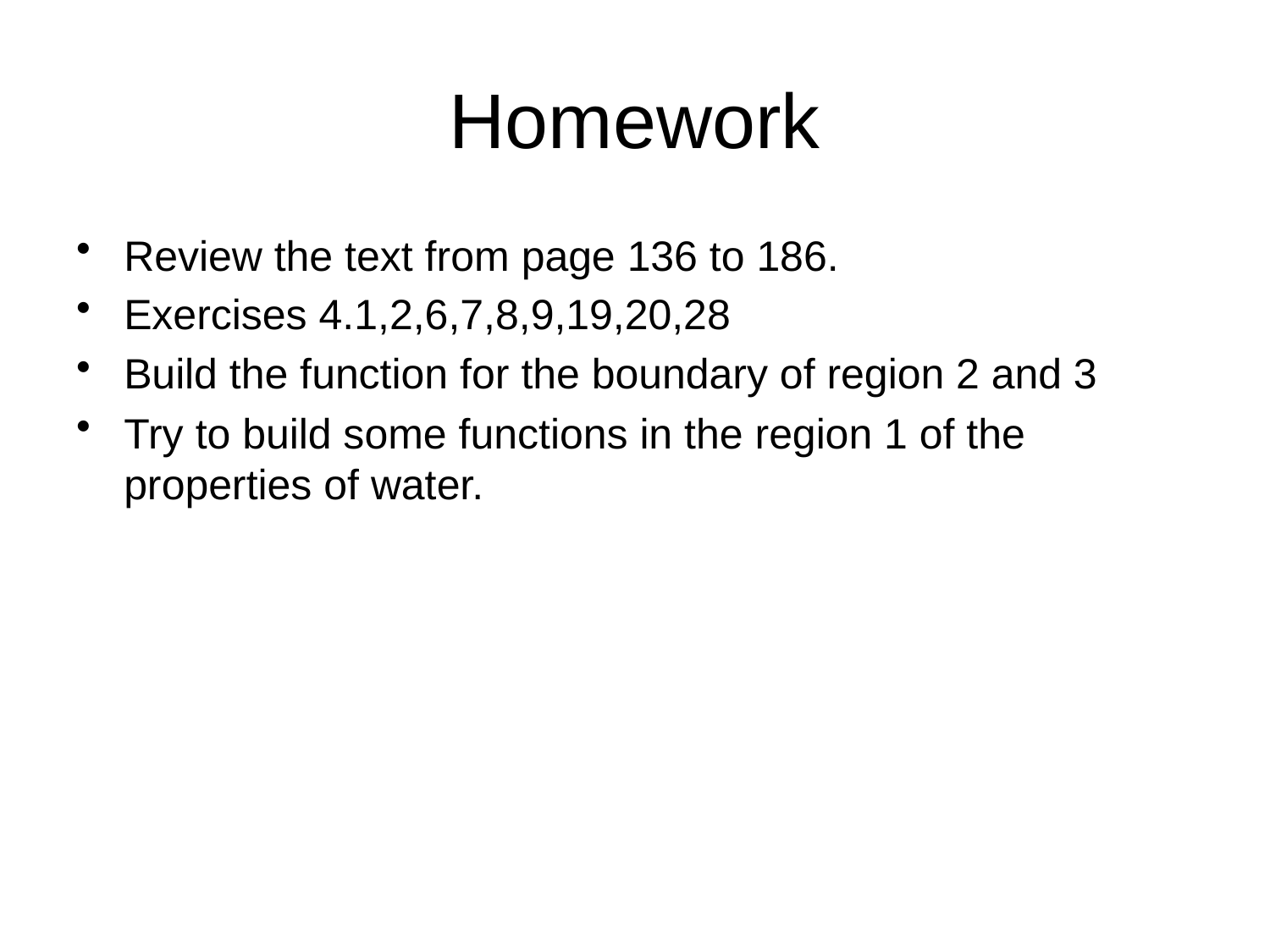

# Homework
Review the text from page 136 to 186.
Exercises 4.1,2,6,7,8,9,19,20,28
Build the function for the boundary of region 2 and 3
Try to build some functions in the region 1 of the properties of water.